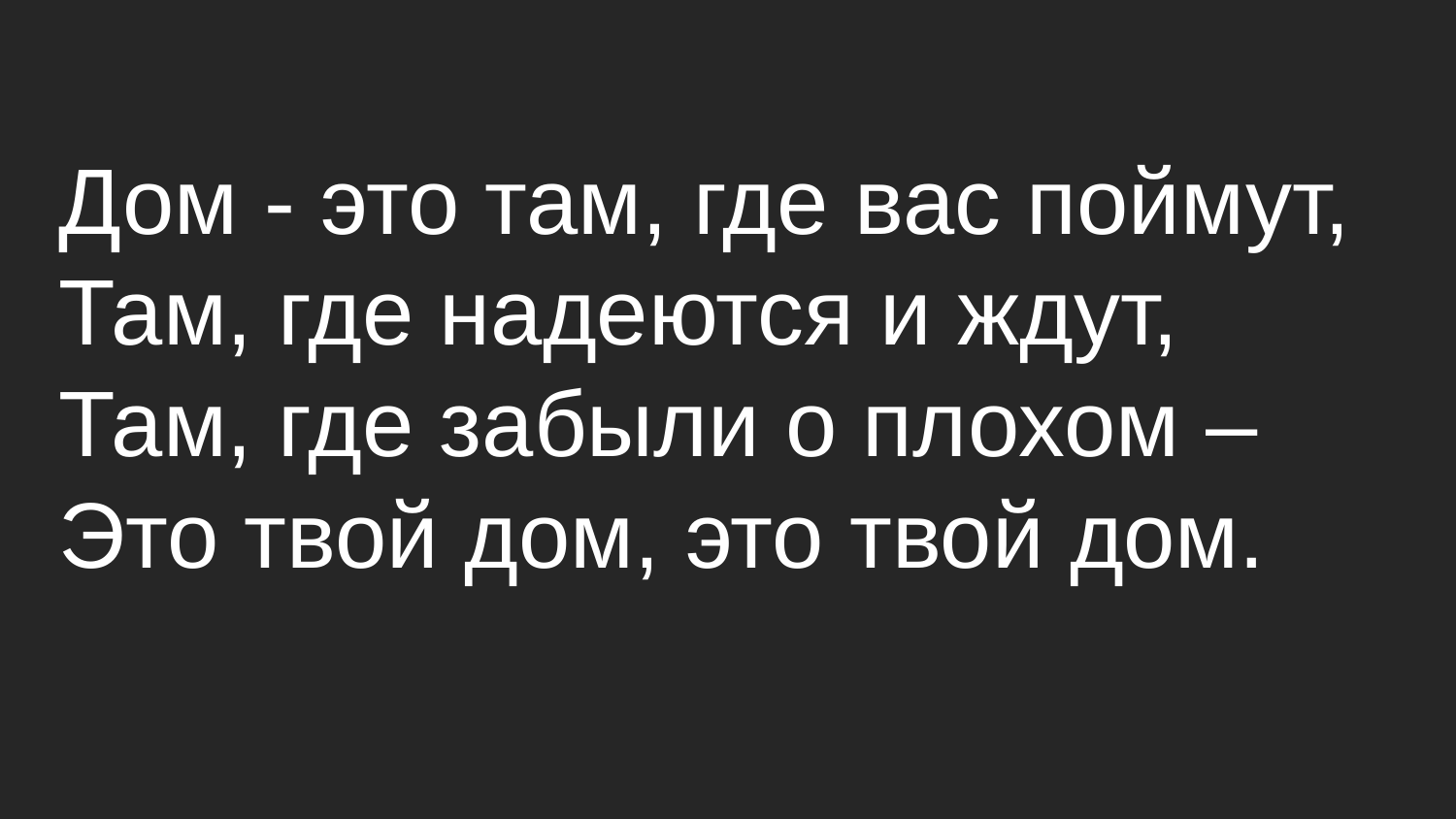

# Дом - это там, где вас поймут,      Там, где надеются и ждут, Там, где забыли о плохом – Это твой дом, это твой дом.